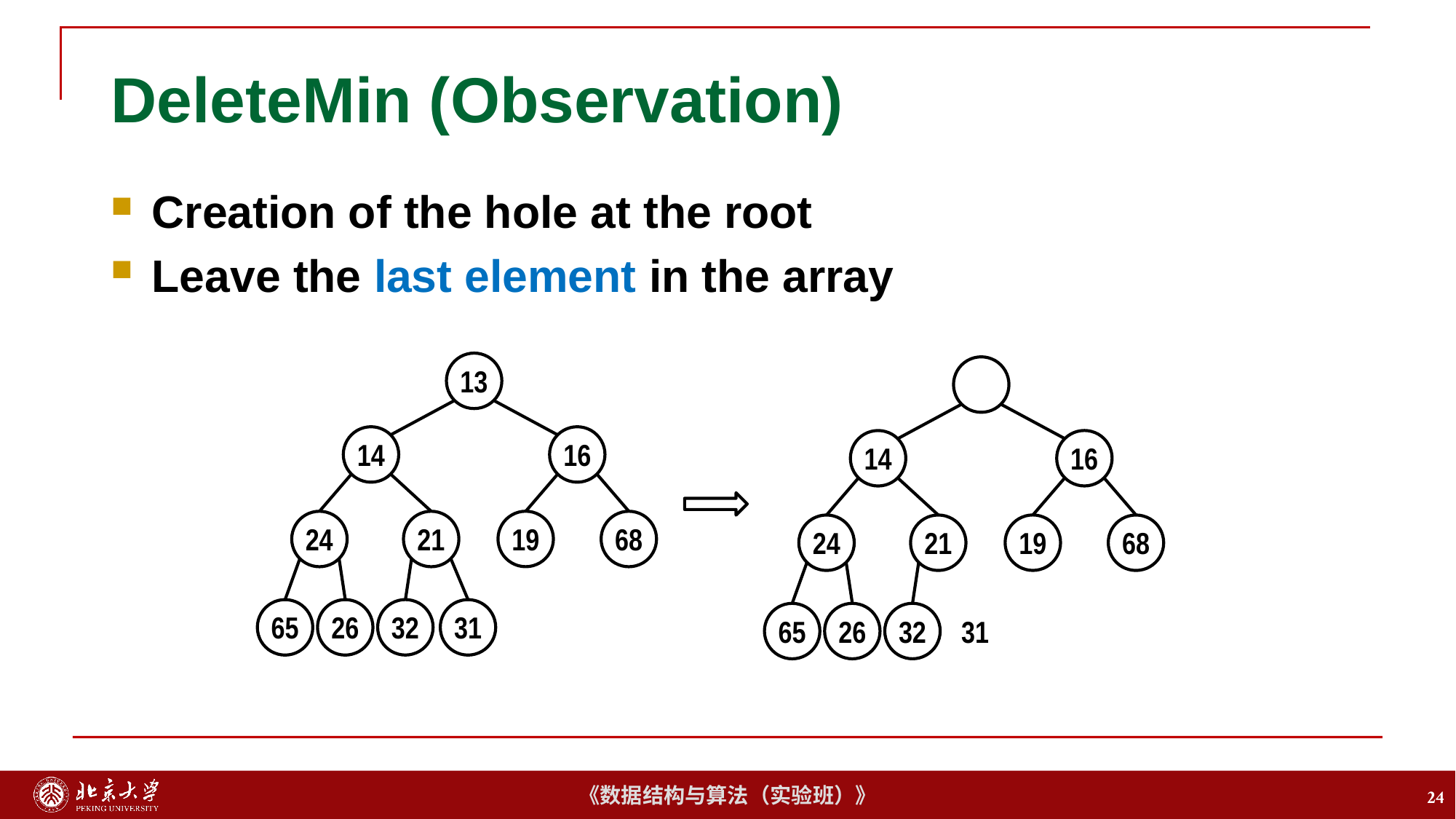

# DeleteMin (Observation)
Creation of the hole at the root
Leave the last element in the array

13

16

14

16

14

19

24

21

68

19

24

21

68

32

65

26

31

32

65

26
31
24